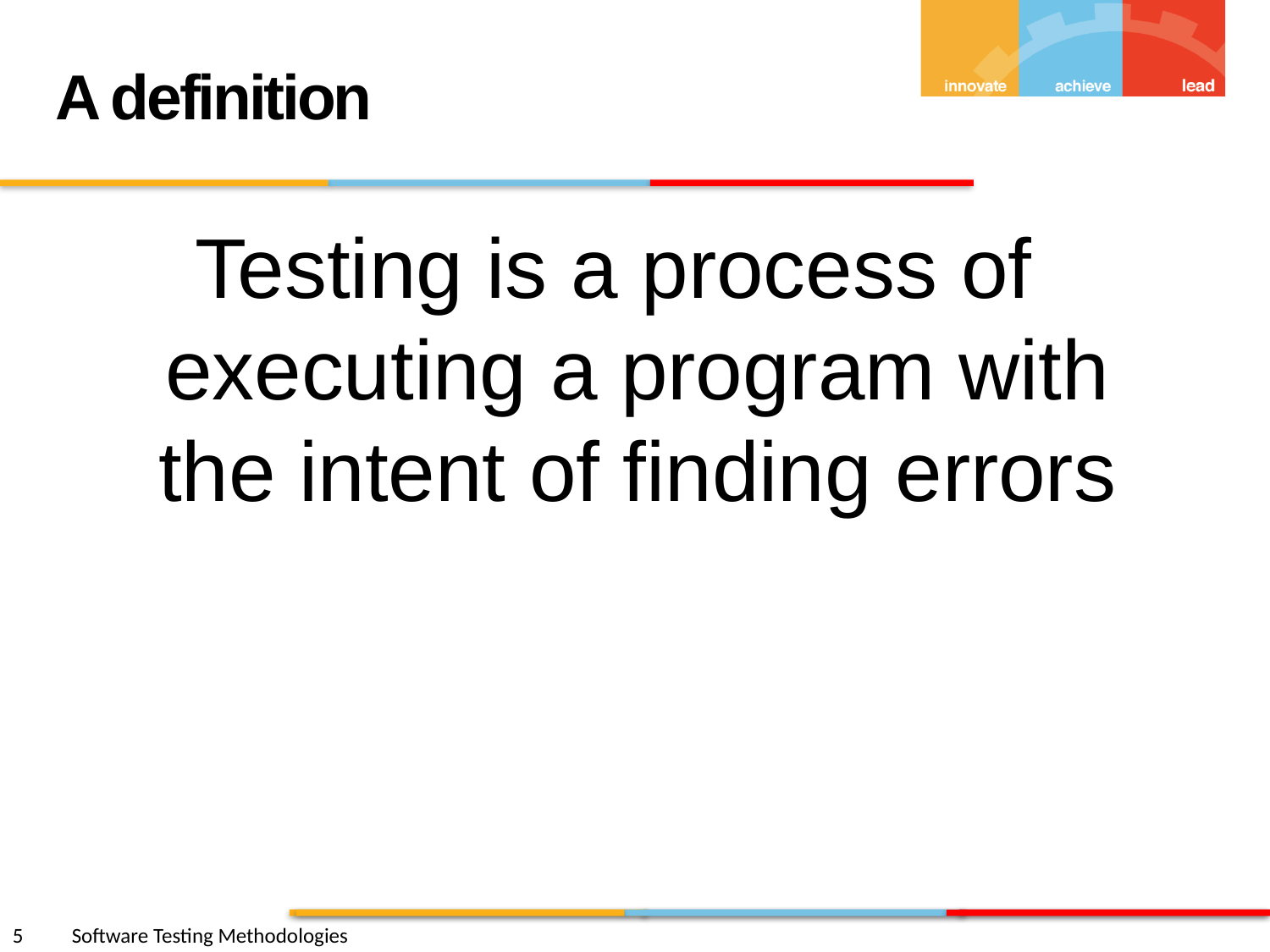

A definition
Testing is a process of executing a program with the intent of finding errors